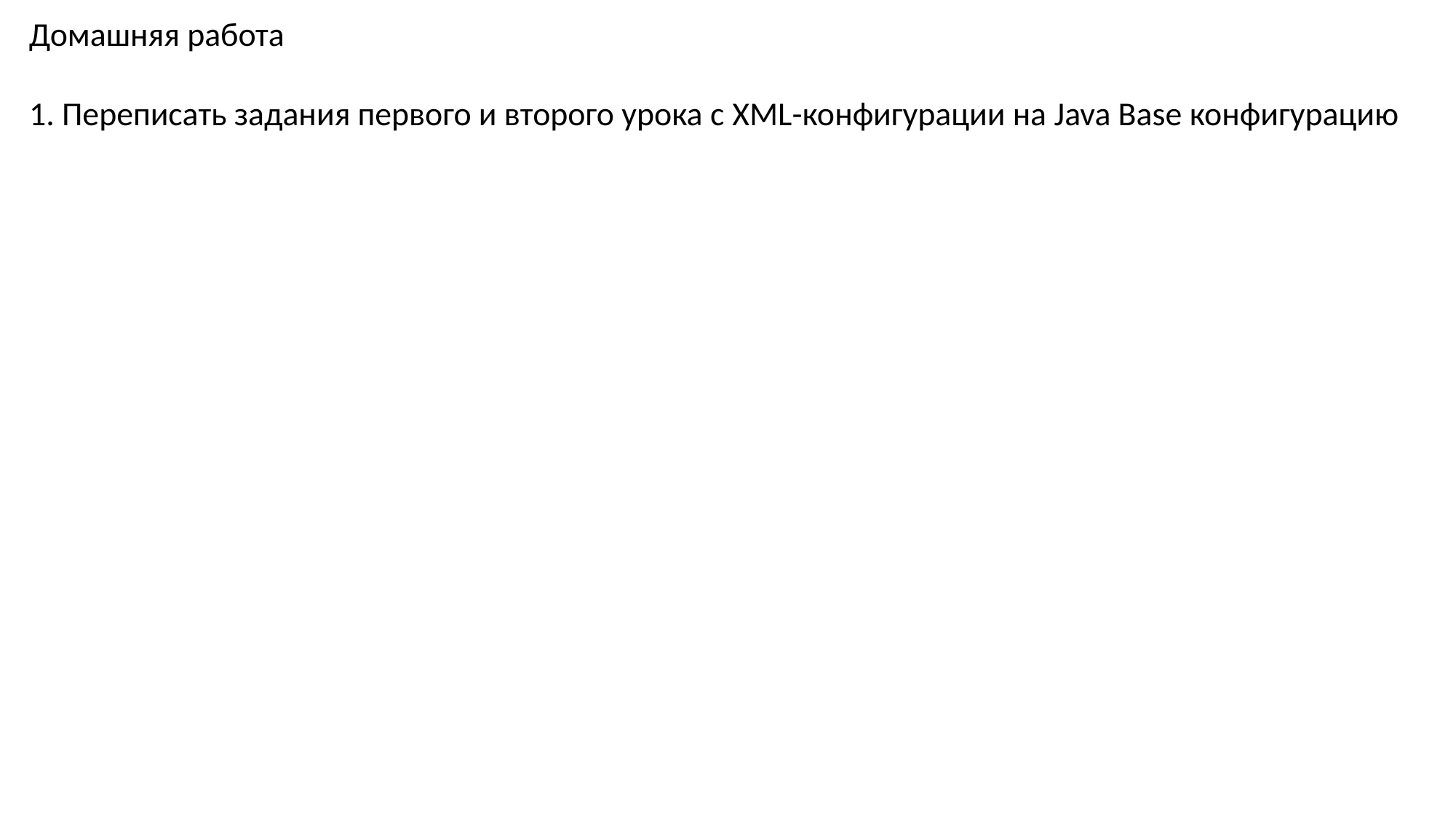

Домашняя работа
1. Переписать задания первого и второго урока с XML-конфигурации на Java Base конфигурацию